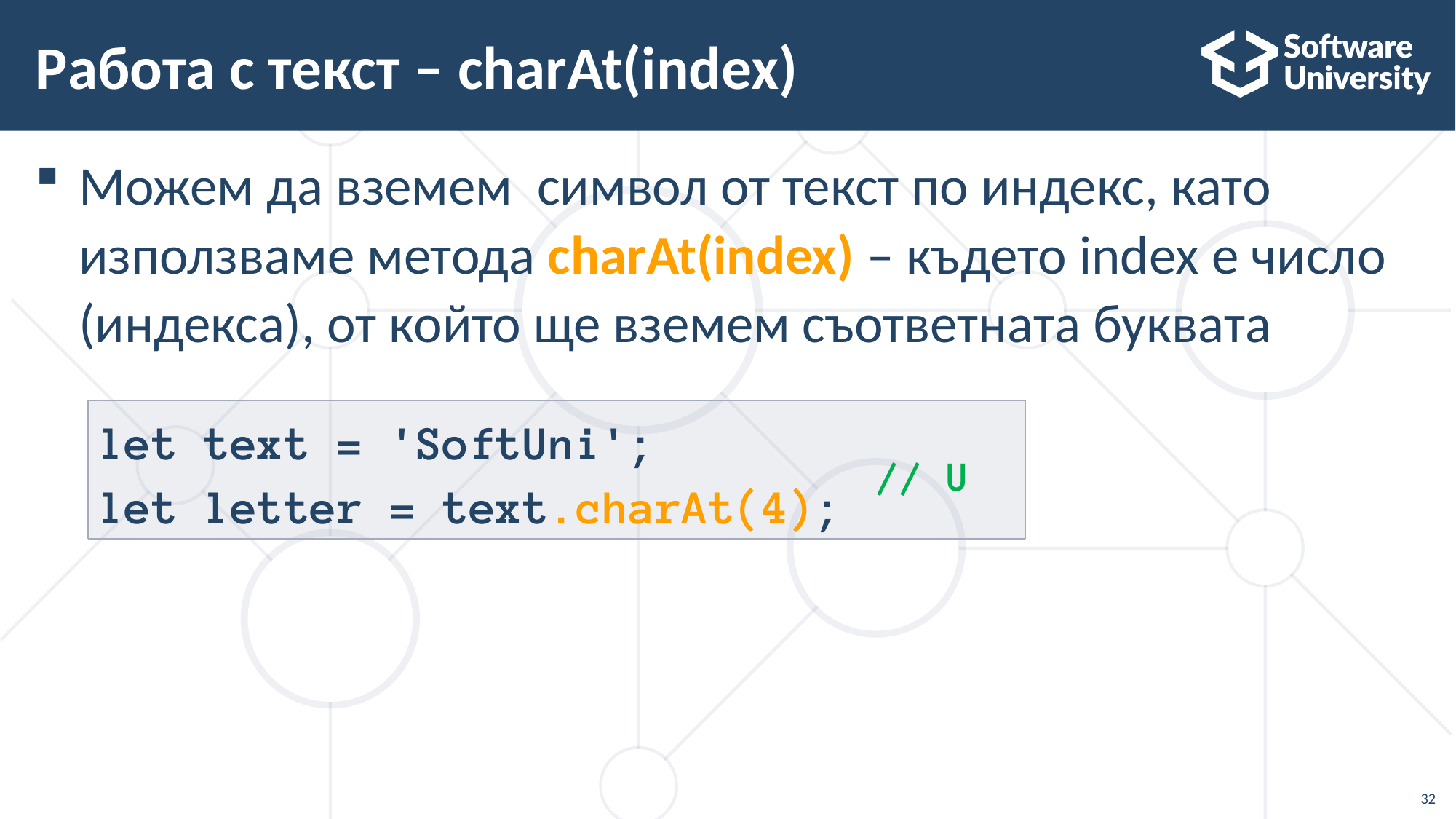

# Работа с текст – charAt(index)
Можем да вземем  символ от текст по индекс, като използваме метода charAt(index) – където index е число (индекса), от който ще вземем съответната буквата

let text = 'SoftUni';
let letter = text.charAt(4);
// U
32